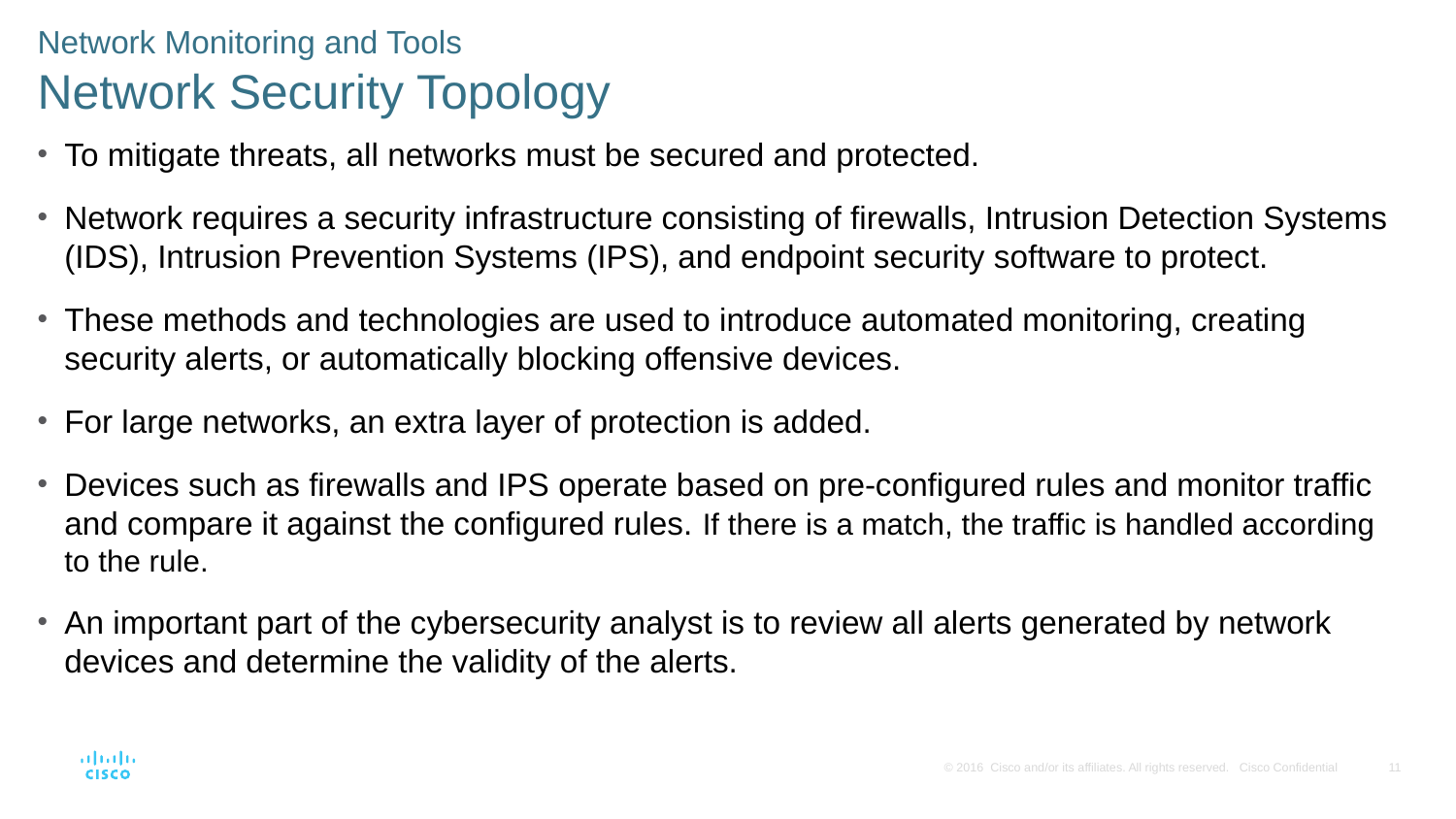

Network Monitoring and Tools
Network Security Topology
To mitigate threats, all networks must be secured and protected.
Network requires a security infrastructure consisting of firewalls, Intrusion Detection Systems (IDS), Intrusion Prevention Systems (IPS), and endpoint security software to protect.
These methods and technologies are used to introduce automated monitoring, creating security alerts, or automatically blocking offensive devices.
For large networks, an extra layer of protection is added.
Devices such as firewalls and IPS operate based on pre-configured rules and monitor traffic and compare it against the configured rules. If there is a match, the traffic is handled according to the rule.
An important part of the cybersecurity analyst is to review all alerts generated by network devices and determine the validity of the alerts.